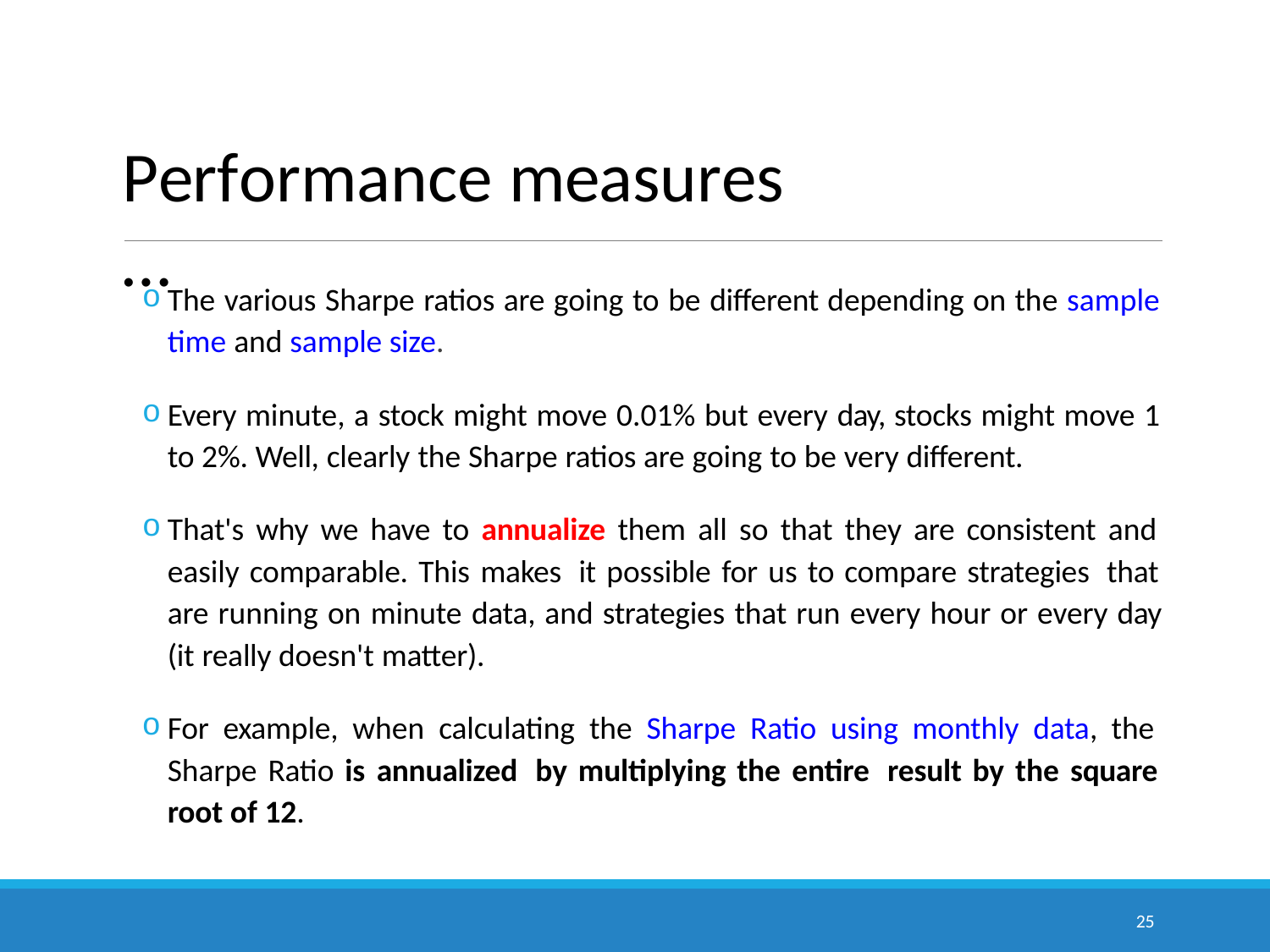

# Performance measures …
The various Sharpe ratios are going to be different depending on the sample  time and sample size.

Every minute, a stock might move 0.01% but every day, stocks might move 1  to 2%. Well, clearly the Sharpe ratios are going to be very different.

That's why we have to annualize them all so that they are consistent and  easily comparable. This makes it possible for us to compare strategies that  are running on minute data, and strategies that run every hour or every day  (it really doesn't matter).

For example, when calculating the Sharpe Ratio using monthly data, the  Sharpe Ratio is annualized by multiplying the entire result by the square  root of 12.
25